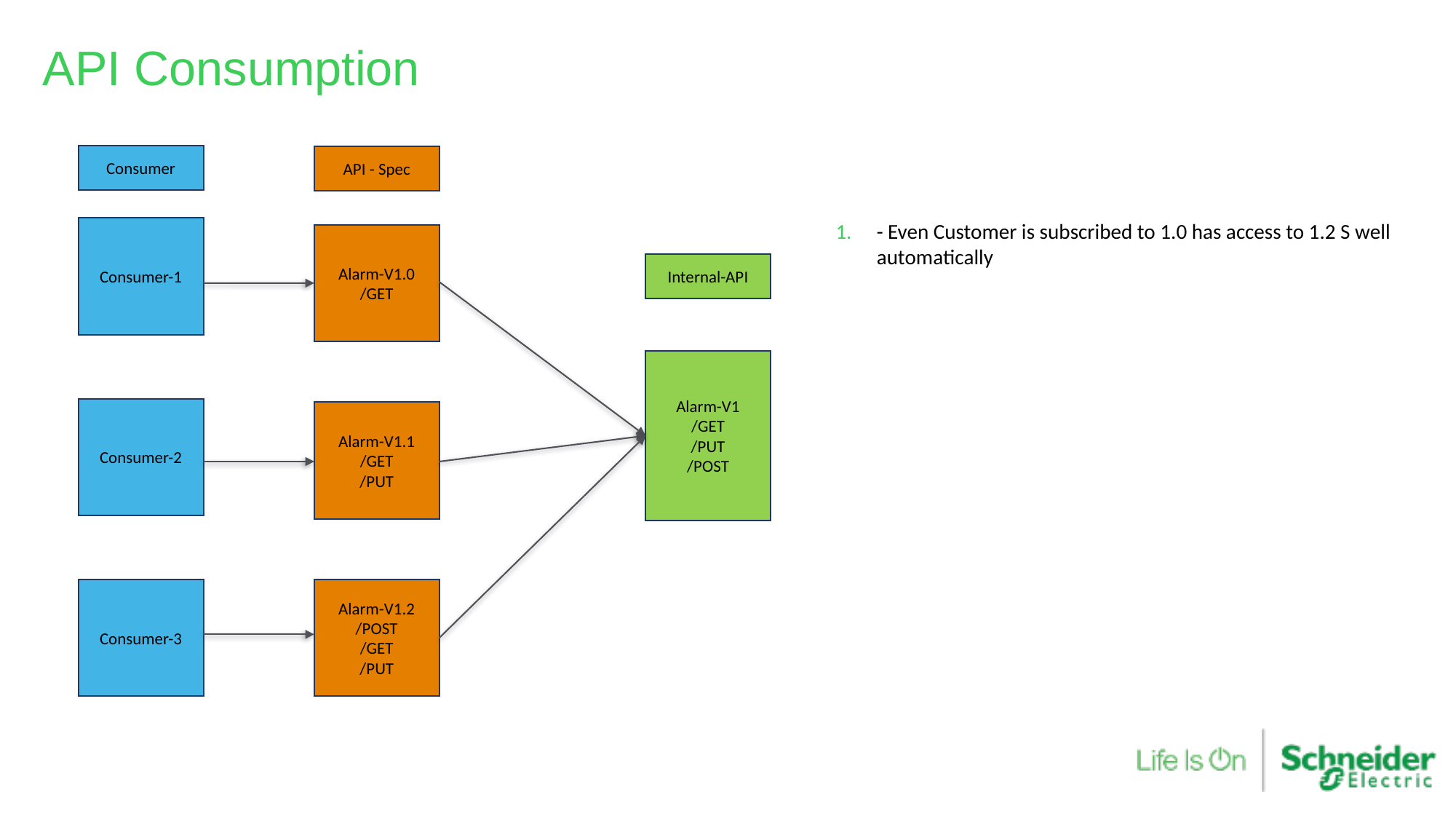

API Consumption
Consumer
API - Spec
Consumer-1
- Even Customer is subscribed to 1.0 has access to 1.2 S well automatically
Alarm-V1.0
/GET
Internal-API
Alarm-V1
/GET
/PUT
/POST
Consumer-2
Alarm-V1.1
/GET
/PUT
Consumer-3
Alarm-V1.2
/POST
/GET
/PUT